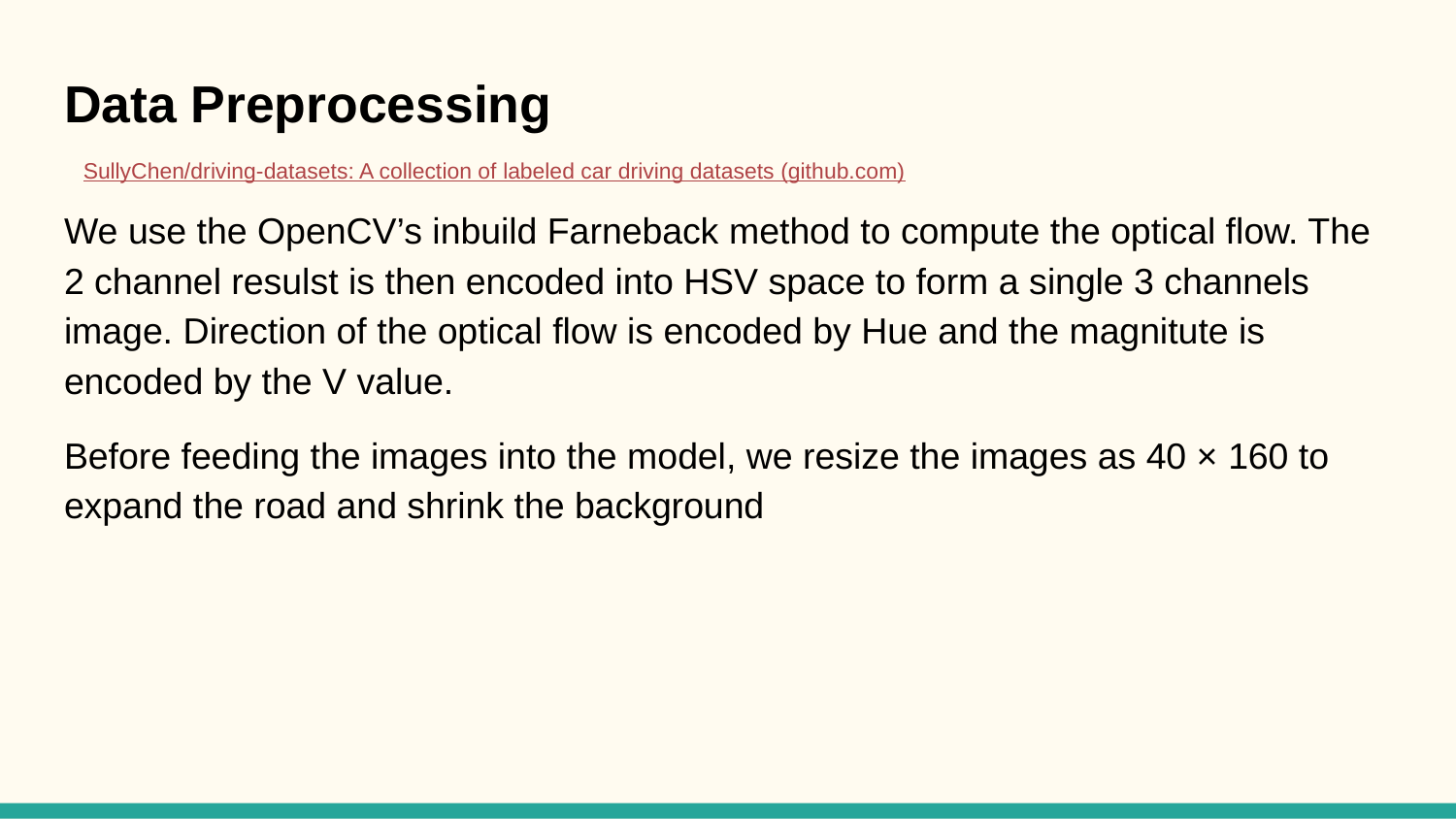

# Data Preprocessing
SullyChen/driving-datasets: A collection of labeled car driving datasets (github.com)
We use the OpenCV’s inbuild Farneback method to compute the optical flow. The 2 channel resulst is then encoded into HSV space to form a single 3 channels image. Direction of the optical flow is encoded by Hue and the magnitute is encoded by the V value.
Before feeding the images into the model, we resize the images as 40 × 160 to expand the road and shrink the background